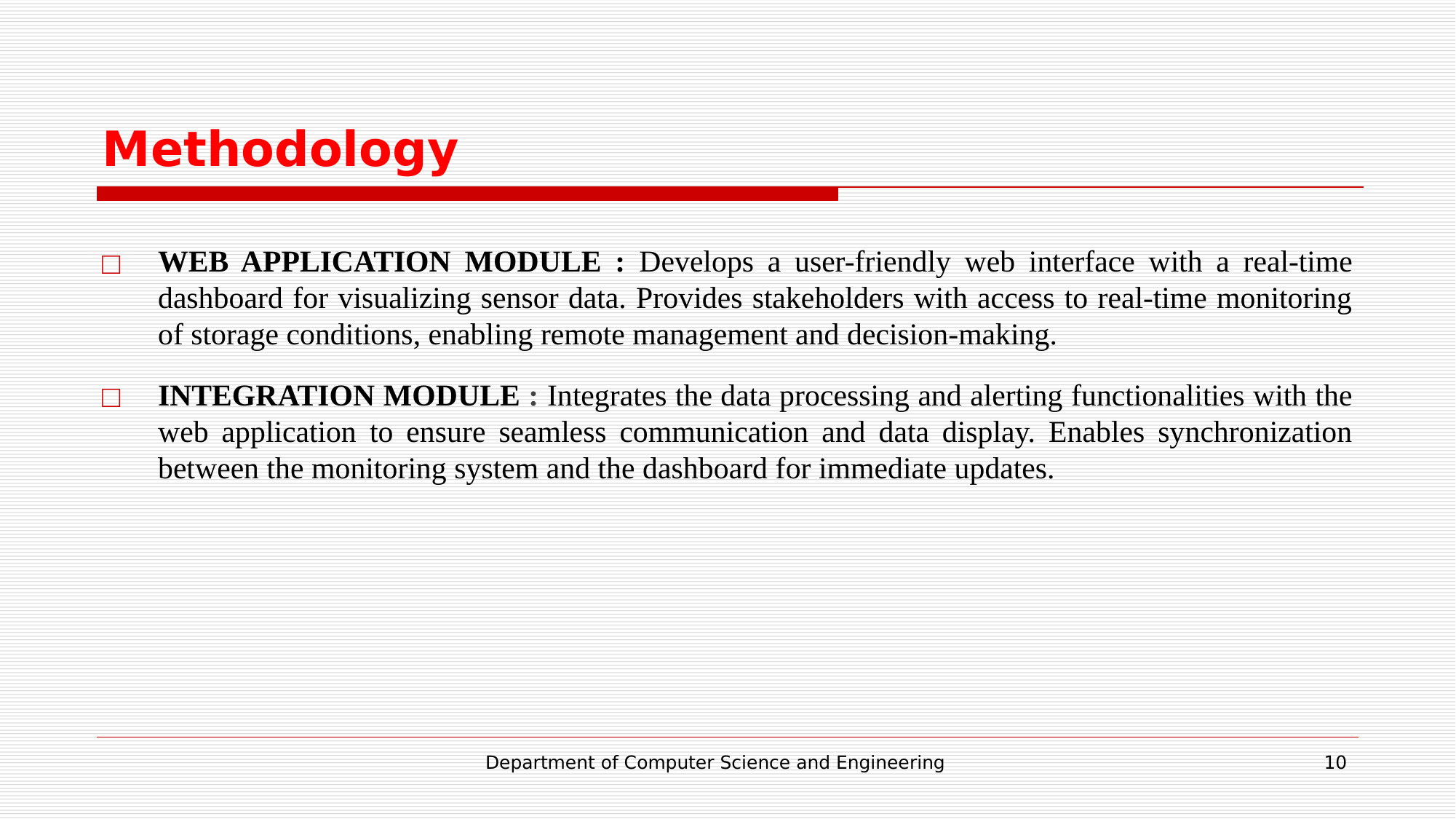

# Methodology
WEB APPLICATION MODULE : Develops a user-friendly web interface with a real-time dashboard for visualizing sensor data. Provides stakeholders with access to real-time monitoring of storage conditions, enabling remote management and decision-making.
INTEGRATION MODULE : Integrates the data processing and alerting functionalities with the web application to ensure seamless communication and data display. Enables synchronization between the monitoring system and the dashboard for immediate updates.

Department of Computer Science and Engineering
10